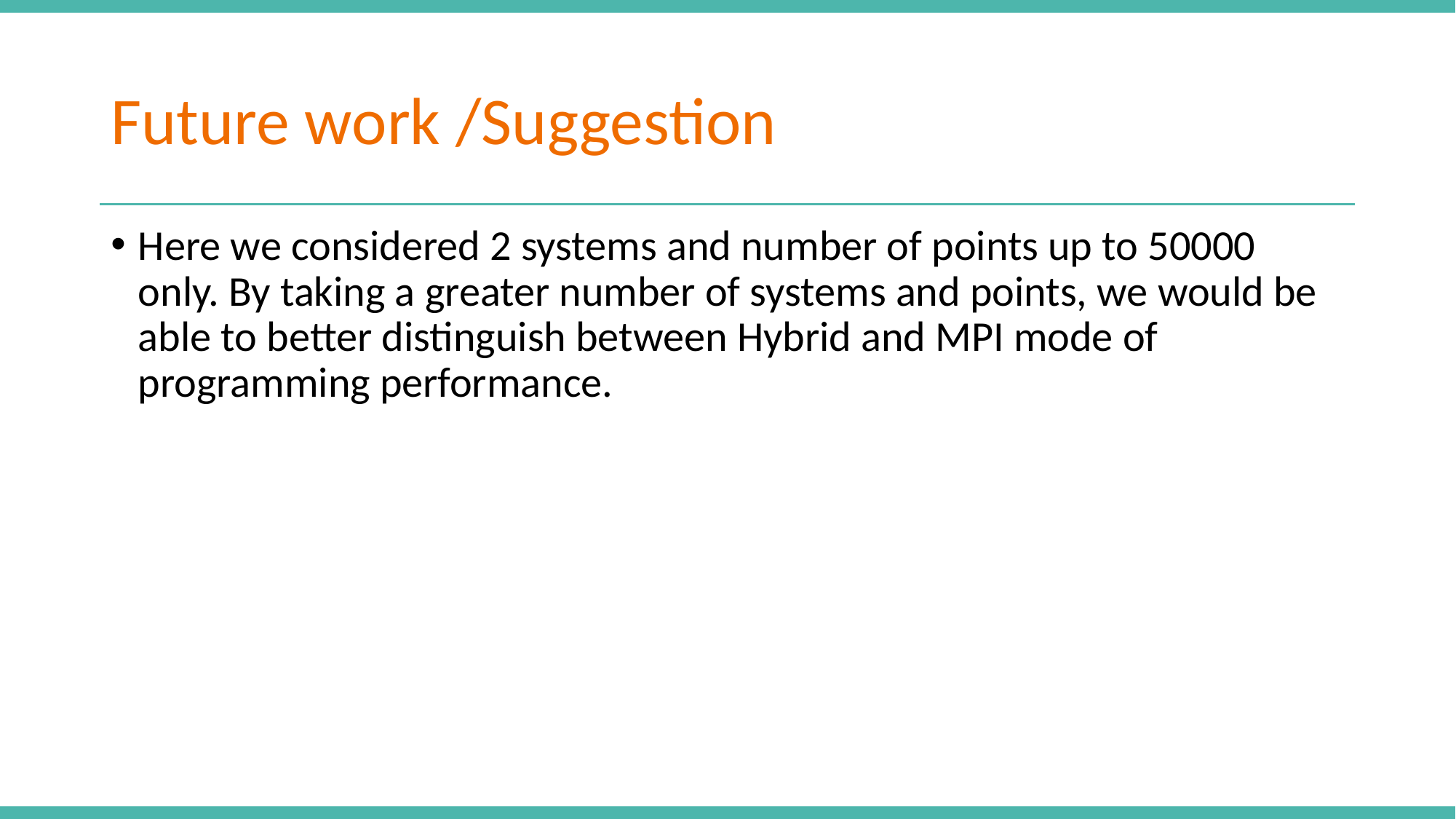

# Future work /Suggestion
Here we considered 2 systems and number of points up to 50000 only. By taking a greater number of systems and points, we would be able to better distinguish between Hybrid and MPI mode of programming performance.